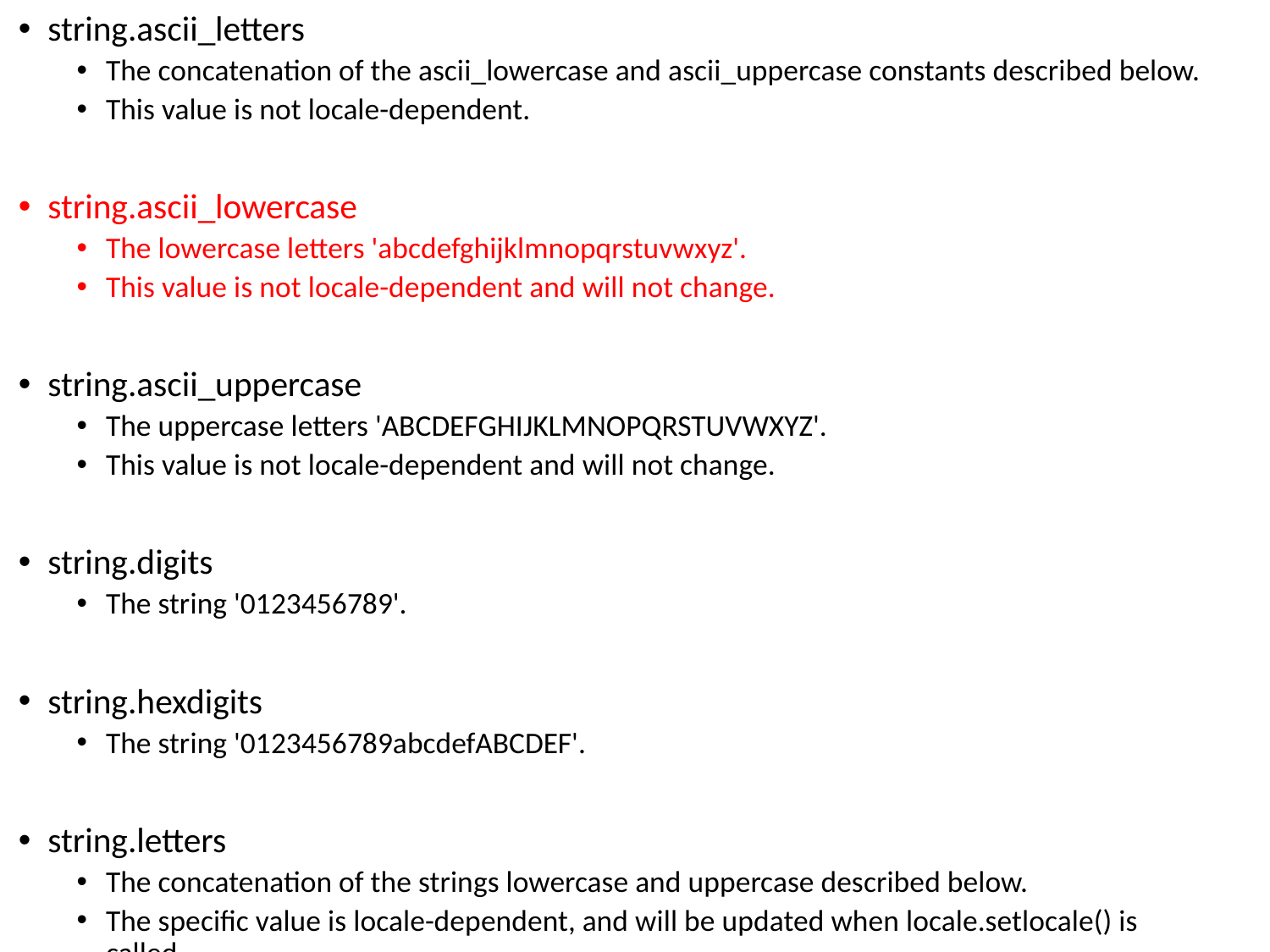

string.ascii_letters
The concatenation of the ascii_lowercase and ascii_uppercase constants described below.
This value is not locale-dependent.

string.ascii_lowercase
The lowercase letters 'abcdefghijklmnopqrstuvwxyz'.
This value is not locale-dependent and will not change.

string.ascii_uppercase
The uppercase letters 'ABCDEFGHIJKLMNOPQRSTUVWXYZ'.
This value is not locale-dependent and will not change.

string.digits
The string '0123456789'.

string.hexdigits
The string '0123456789abcdefABCDEF'.

string.letters
The concatenation of the strings lowercase and uppercase described below.
The specific value is locale-dependent, and will be updated when locale.setlocale() is called.